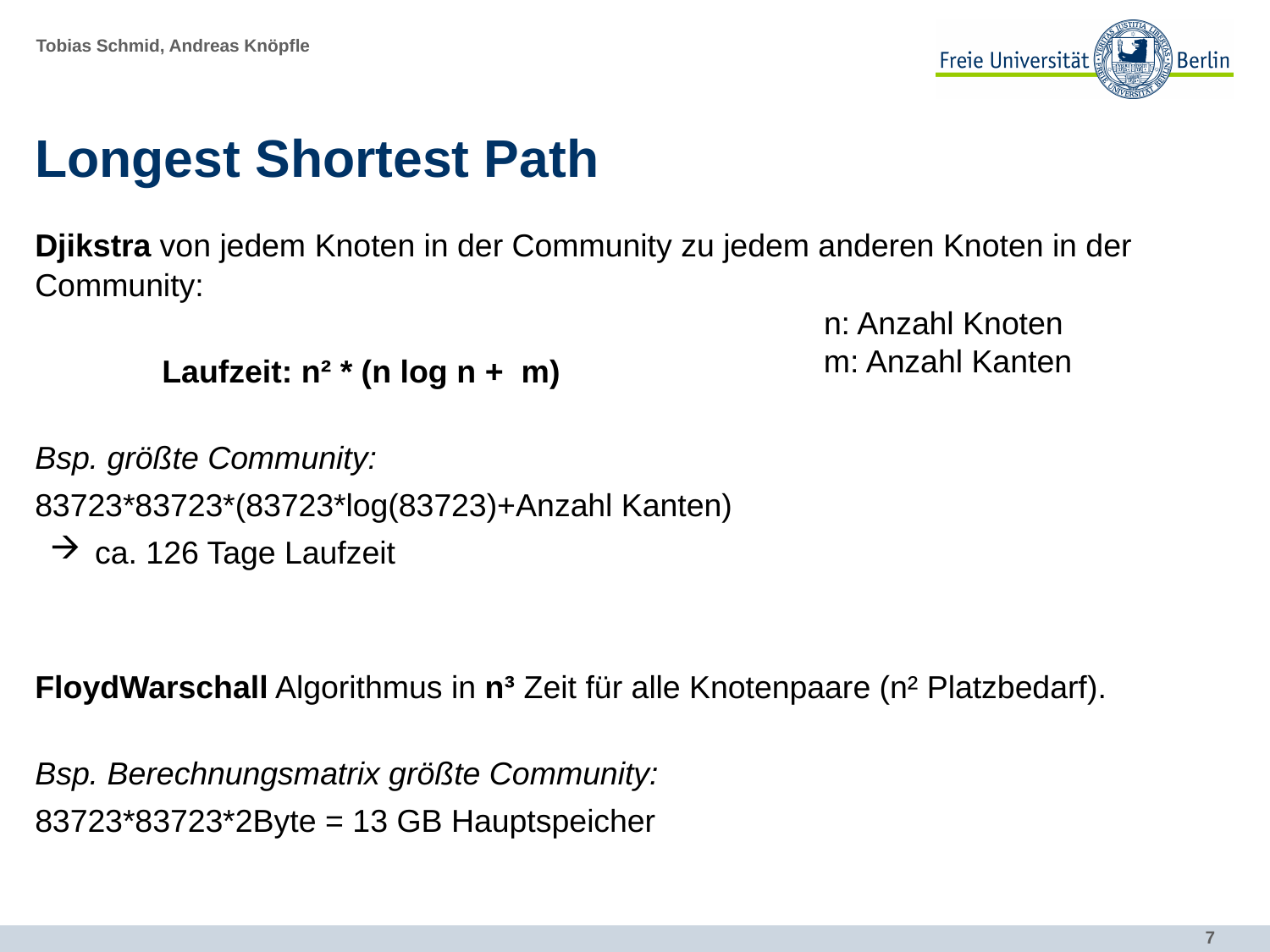

# Longest Shortest Path
Djikstra von jedem Knoten in der Community zu jedem anderen Knoten in der Community:
	Laufzeit: n² * (n log n +  m)
Bsp. größte Community:
83723*83723*(83723*log(83723)+Anzahl Kanten)
ca. 126 Tage Laufzeit

FloydWarschall Algorithmus in n³ Zeit für alle Knotenpaare (n² Platzbedarf).
Bsp. Berechnungsmatrix größte Community:
83723*83723*2Byte = 13 GB Hauptspeicher
     n: Anzahl Knoten
     m: Anzahl Kanten